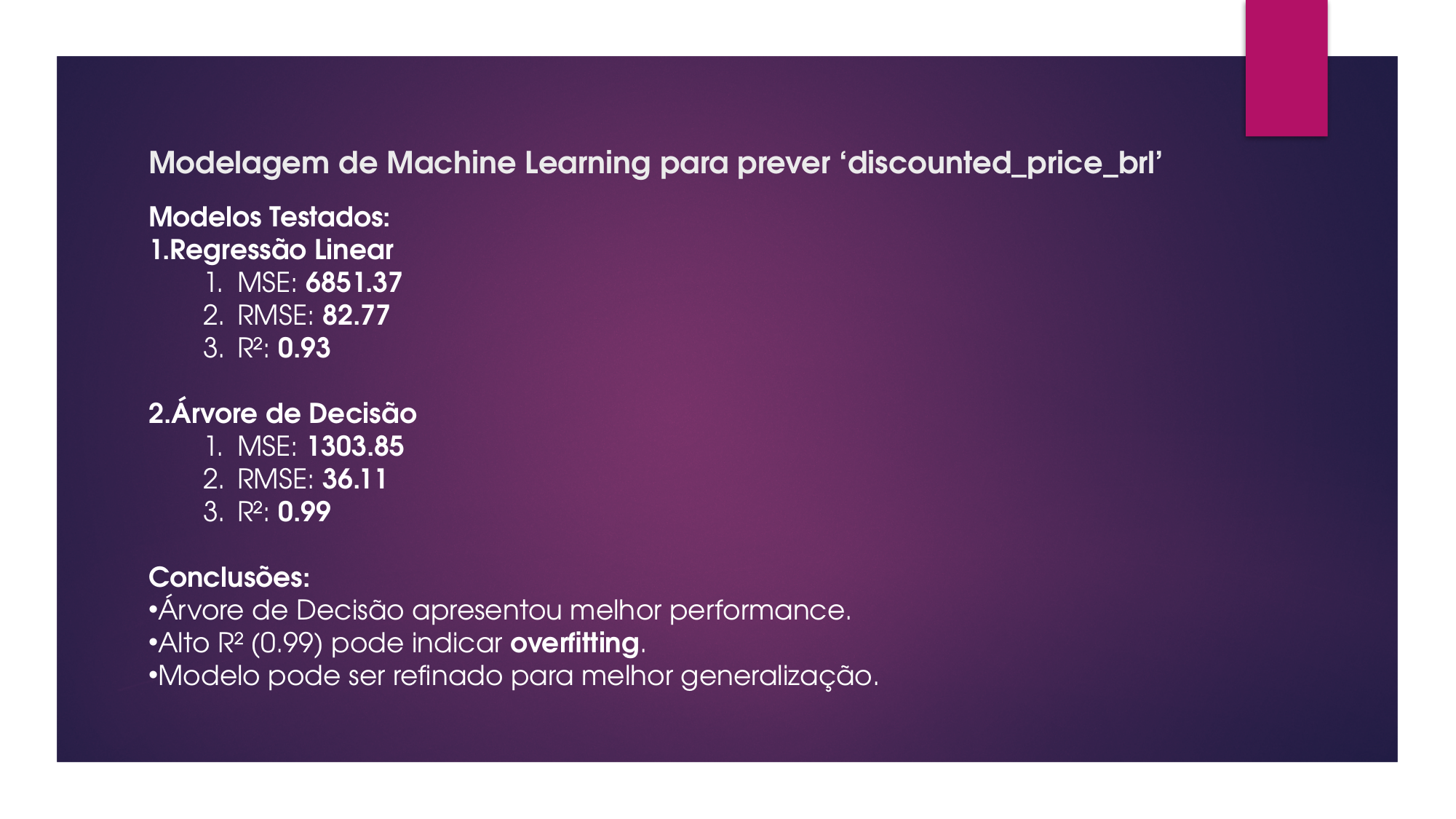

# Modelagem de Machine Learning para prever ‘discounted_price_brl’
Modelos Testados:
Regressão Linear
MSE: 6851.37
RMSE: 82.77
R²: 0.93

Árvore de Decisão
MSE: 1303.85
RMSE: 36.11
R²: 0.99

Conclusões:
Árvore de Decisão apresentou melhor performance.
Alto R² (0.99) pode indicar overfitting.
Modelo pode ser refinado para melhor generalização.